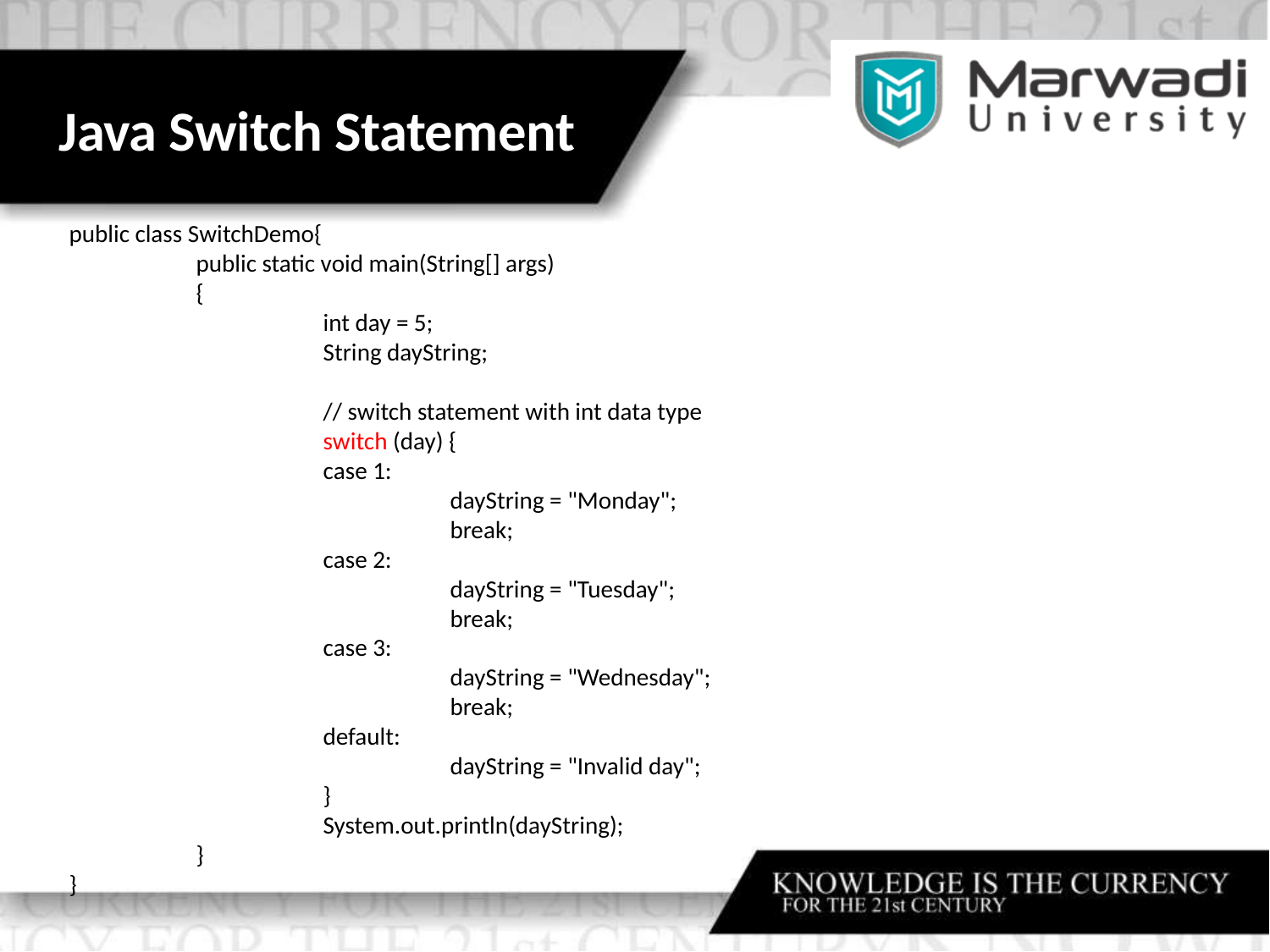

# Java Switch Statement
public class SwitchDemo{
	public static void main(String[] args)
	{
		int day = 5;
		String dayString;

		// switch statement with int data type
		switch (day) {
		case 1:
			dayString = "Monday";
			break;
		case 2:
			dayString = "Tuesday";
			break;
		case 3:
			dayString = "Wednesday";
			break;
		default:
			dayString = "Invalid day";
		}
		System.out.println(dayString);
	}
}